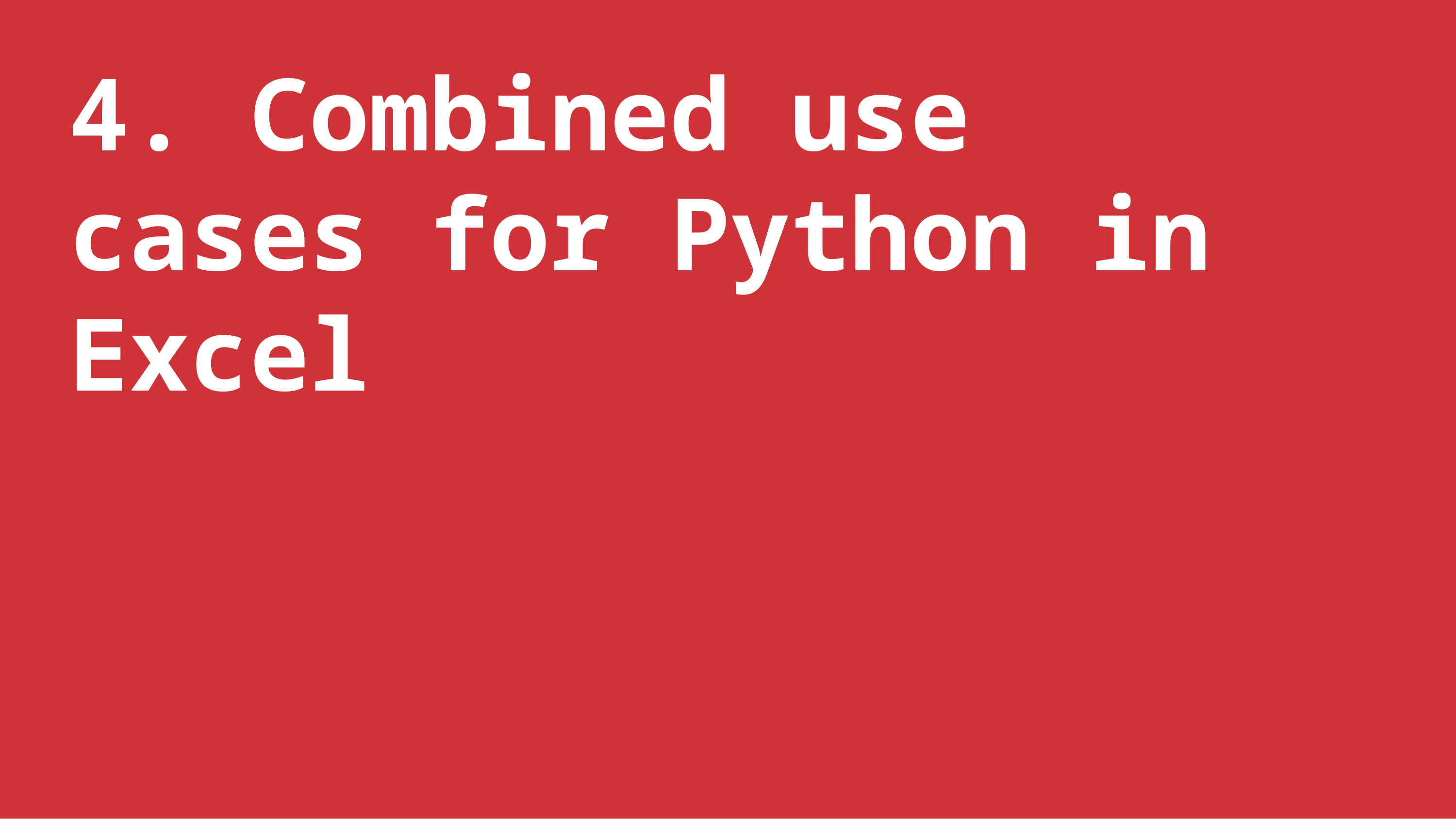

4. Combined use cases for Python in Excel